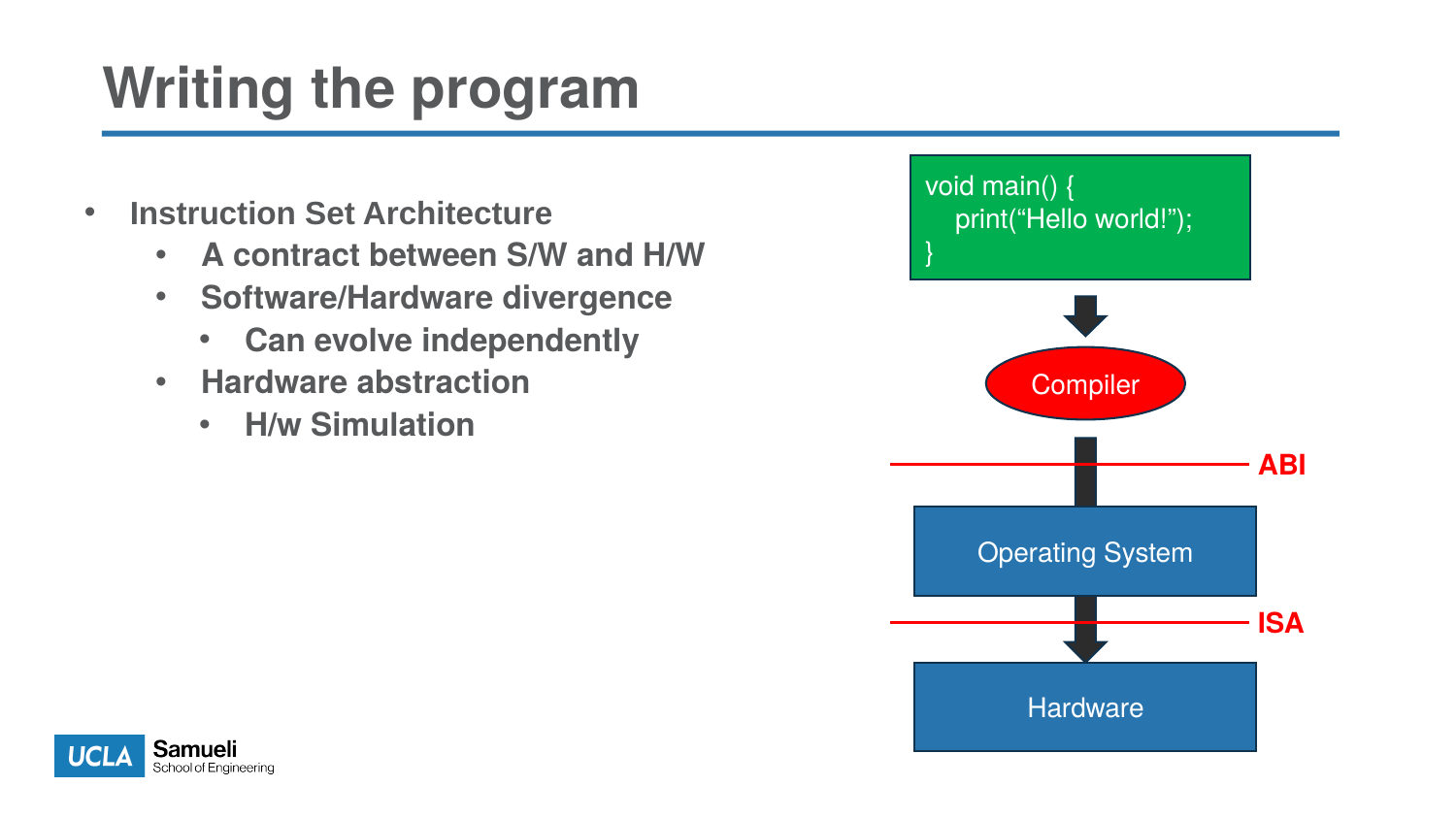

# Writing the program
void main() {
    print(“Hello world!”);
}
Instruction Set Architecture
A contract between S/W and H/W
Software/Hardware divergence
Can evolve independently
Hardware abstraction
H/w Simulation

Compiler

ABI
Operating System
ISA
Hardware